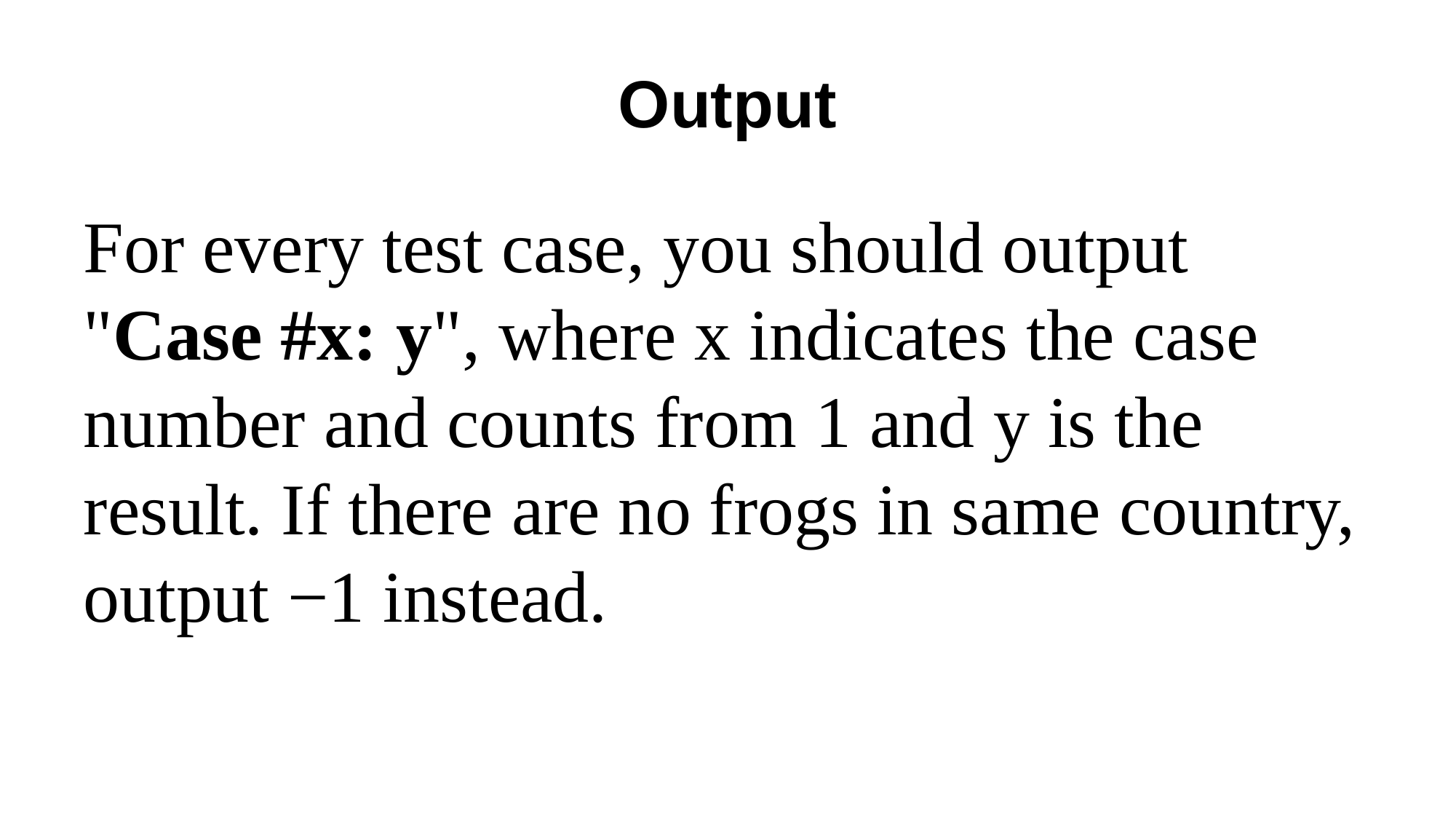

# Output
For every test case, you should output "Case #x: y", where x indicates the case number and counts from 1 and y is the result. If there are no frogs in same country, output −1 instead.